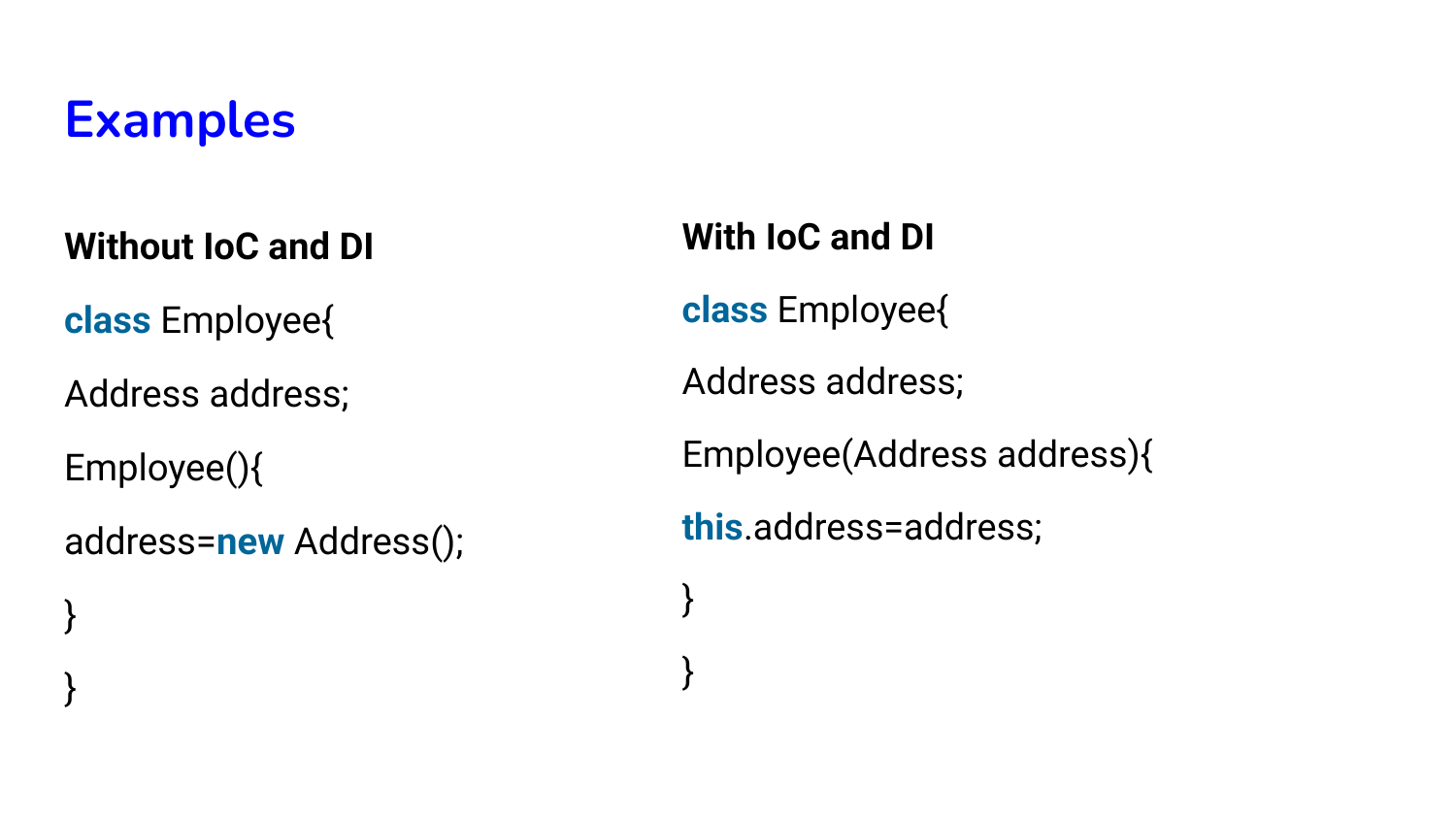

# Examples
With IoC and DI
class Employee{
Address address;
Employee(Address address){
this.address=address;
}
}

Without IoC and DI
class Employee{
Address address;
Employee(){
address=new Address();
}
}